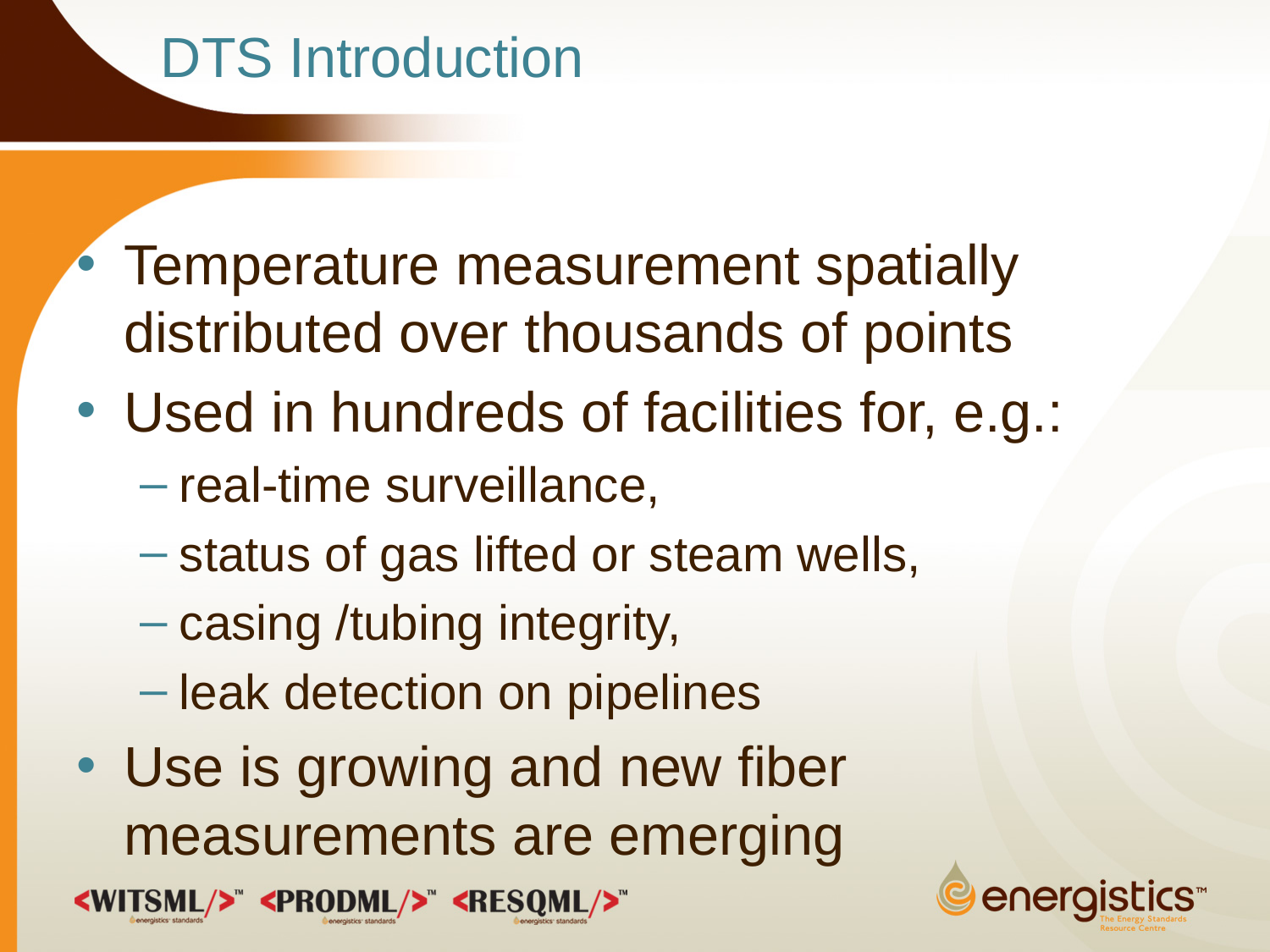

# DTS Introduction
Temperature measurement spatially distributed over thousands of points
Used in hundreds of facilities for, e.g.:
real-time surveillance,
status of gas lifted or steam wells,
casing /tubing integrity,
leak detection on pipelines
Use is growing and new fiber measurements are emerging